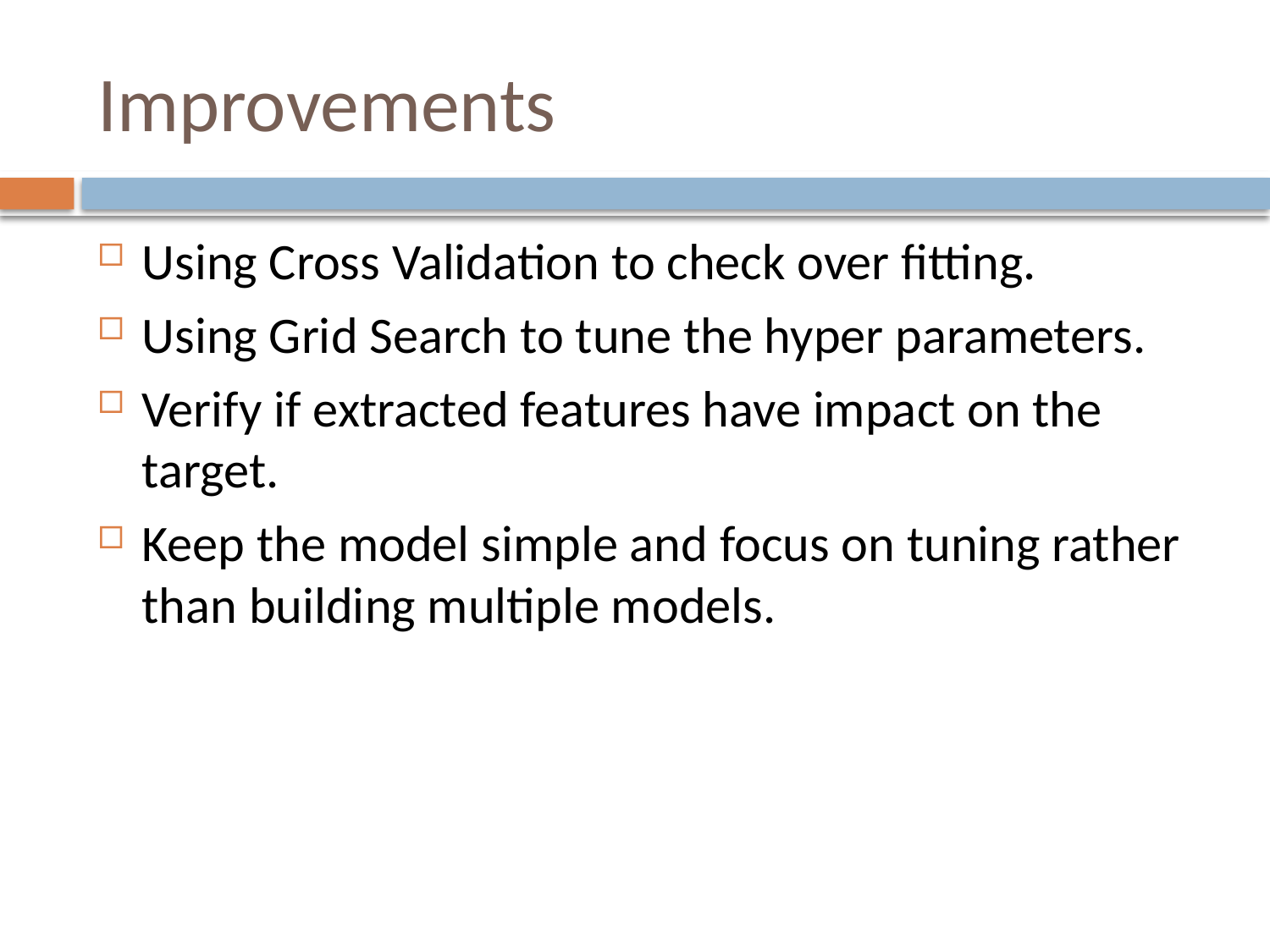

# Improvements
Using Cross Validation to check over fitting.
Using Grid Search to tune the hyper parameters.
Verify if extracted features have impact on the target.
Keep the model simple and focus on tuning rather than building multiple models.